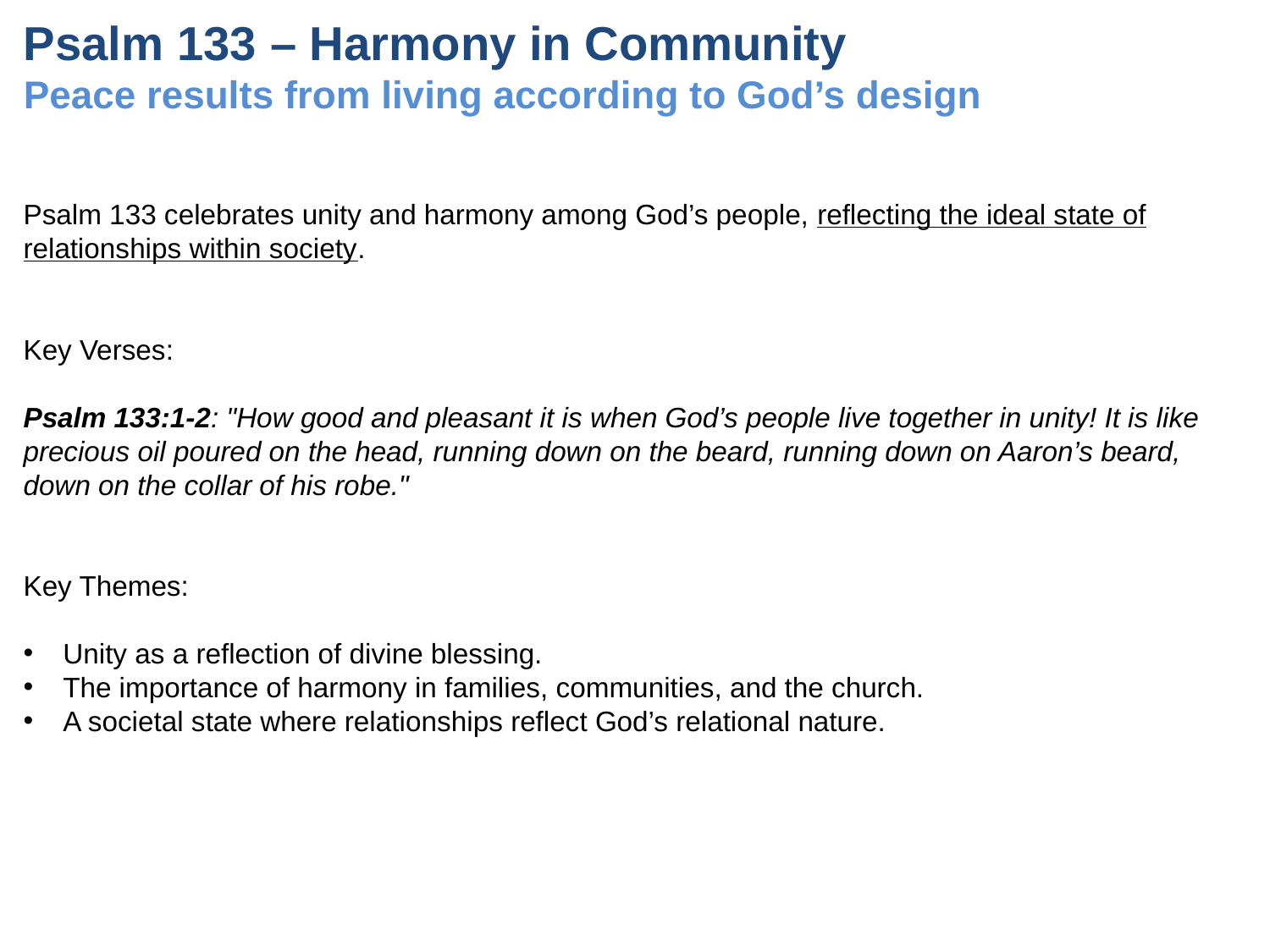

# Psalm 133 – Harmony in Community Peace results from living according to God’s design
Psalm 133 celebrates unity and harmony among God’s people, reflecting the ideal state of relationships within society.

Key Verses:

Psalm 133:1-2: "How good and pleasant it is when God’s people live together in unity! It is like precious oil poured on the head, running down on the beard, running down on Aaron’s beard, down on the collar of his robe."

Key Themes:

Unity as a reflection of divine blessing.
The importance of harmony in families, communities, and the church.
A societal state where relationships reflect God’s relational nature.